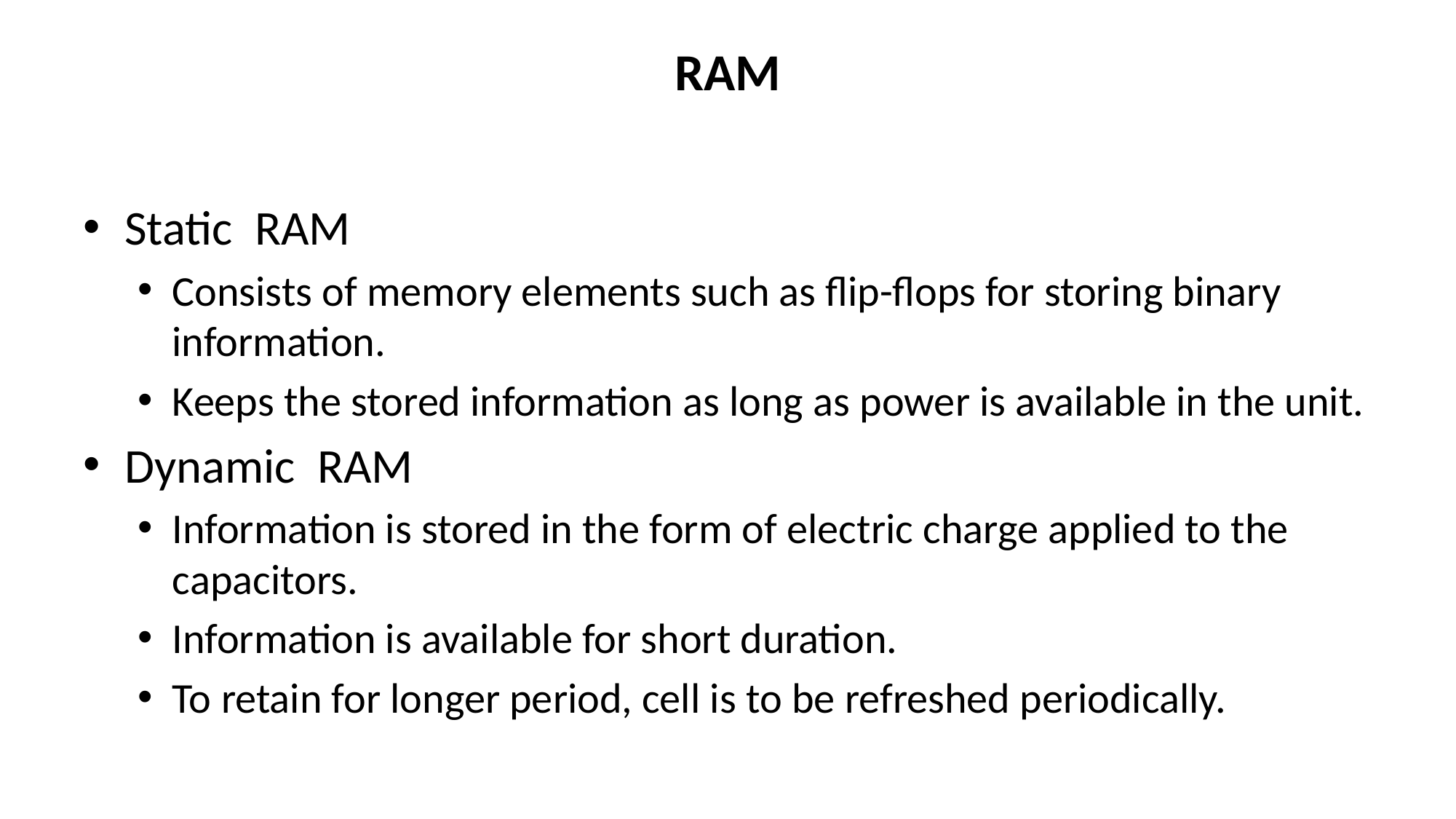

# RAM
Static  RAM
Consists of memory elements such as flip-flops for storing binary information.
Keeps the stored information as long as power is available in the unit.
Dynamic  RAM
Information is stored in the form of electric charge applied to the capacitors.
Information is available for short duration.
To retain for longer period, cell is to be refreshed periodically.